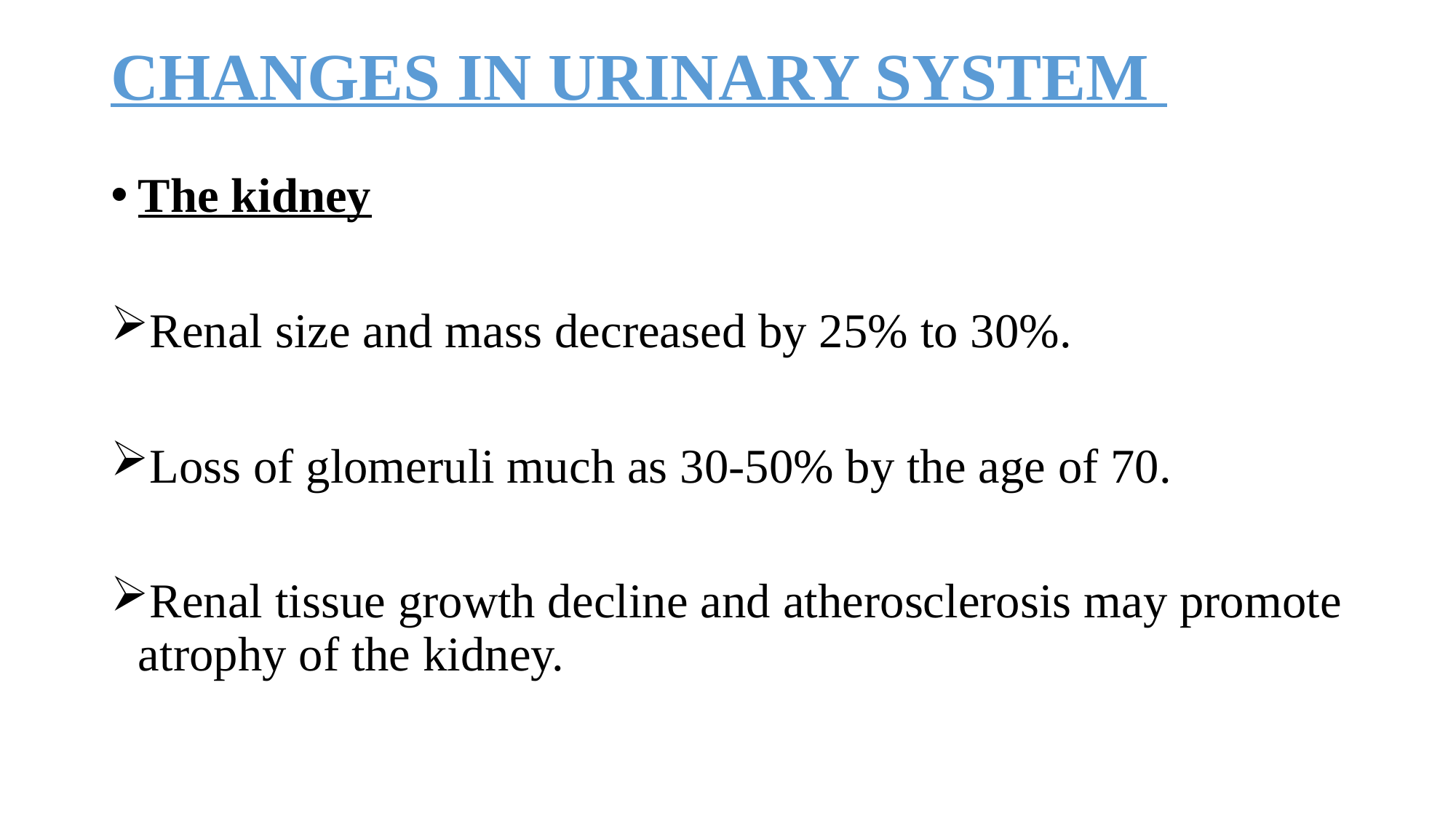

# CHANGES IN URINARY SYSTEM
The kidney

Renal size and mass decreased by 25% to 30%.

Loss of glomeruli much as 30-50% by the age of 70.

Renal tissue growth decline and atherosclerosis may promote atrophy of the kidney.